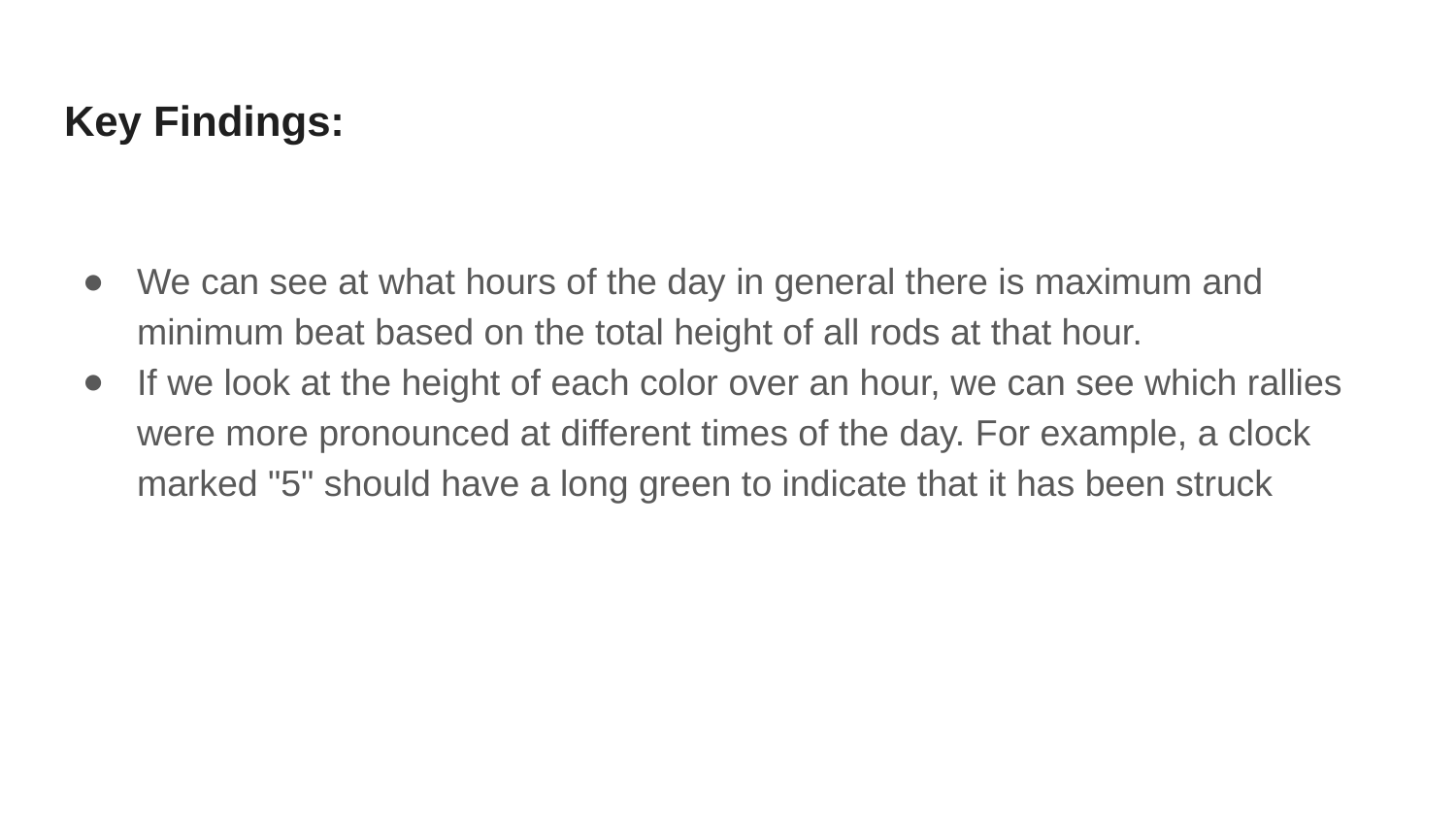

Key Findings:

We can see at what hours of the day in general there is maximum and minimum beat based on the total height of all rods at that hour.
If we look at the height of each color over an hour, we can see which rallies were more pronounced at different times of the day. For example, a clock marked "5" should have a long green to indicate that it has been struck